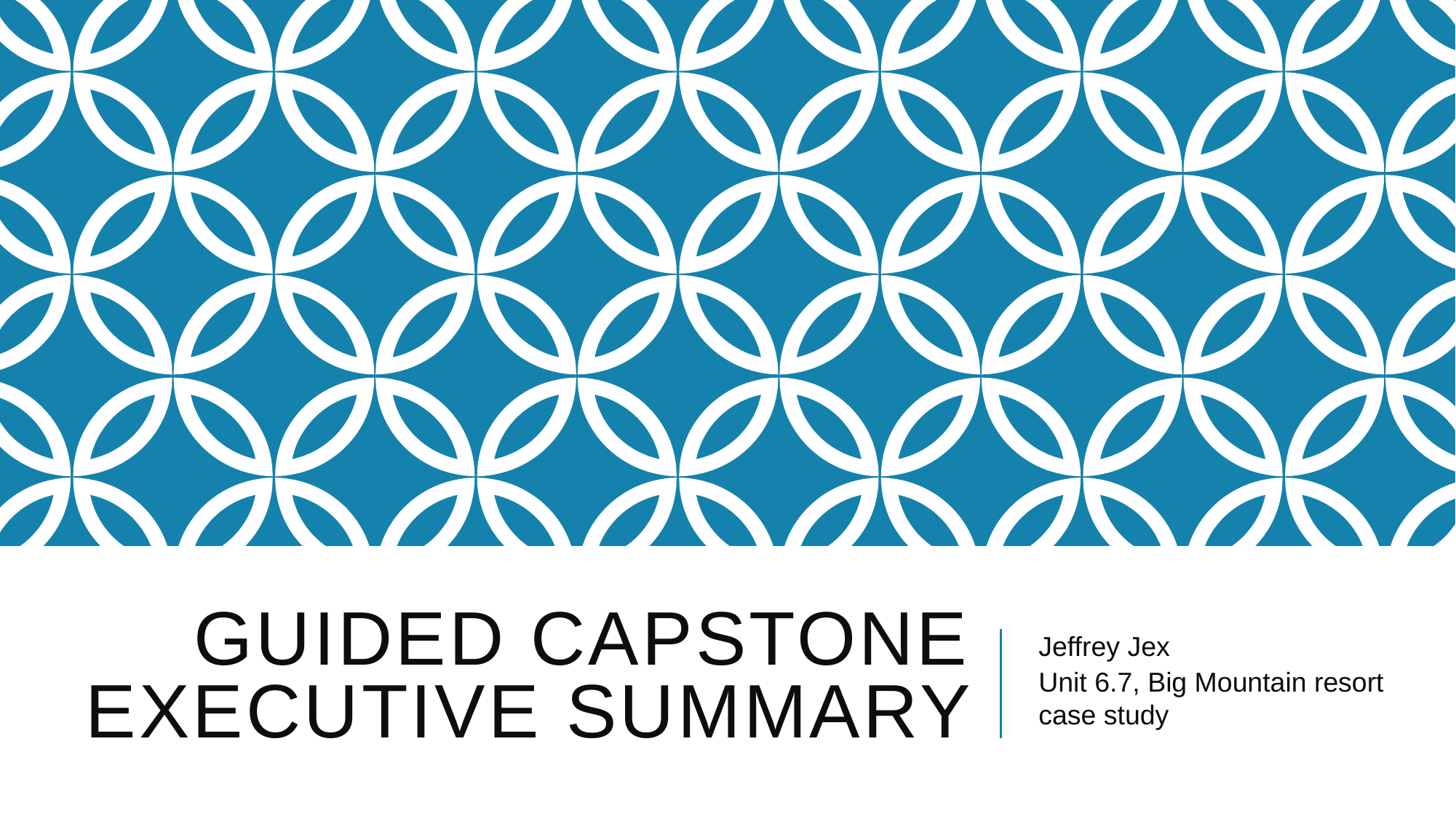

# Guided Capstone Executive Summary
Jeffrey Jex
Unit 6.7, Big Mountain resort case study